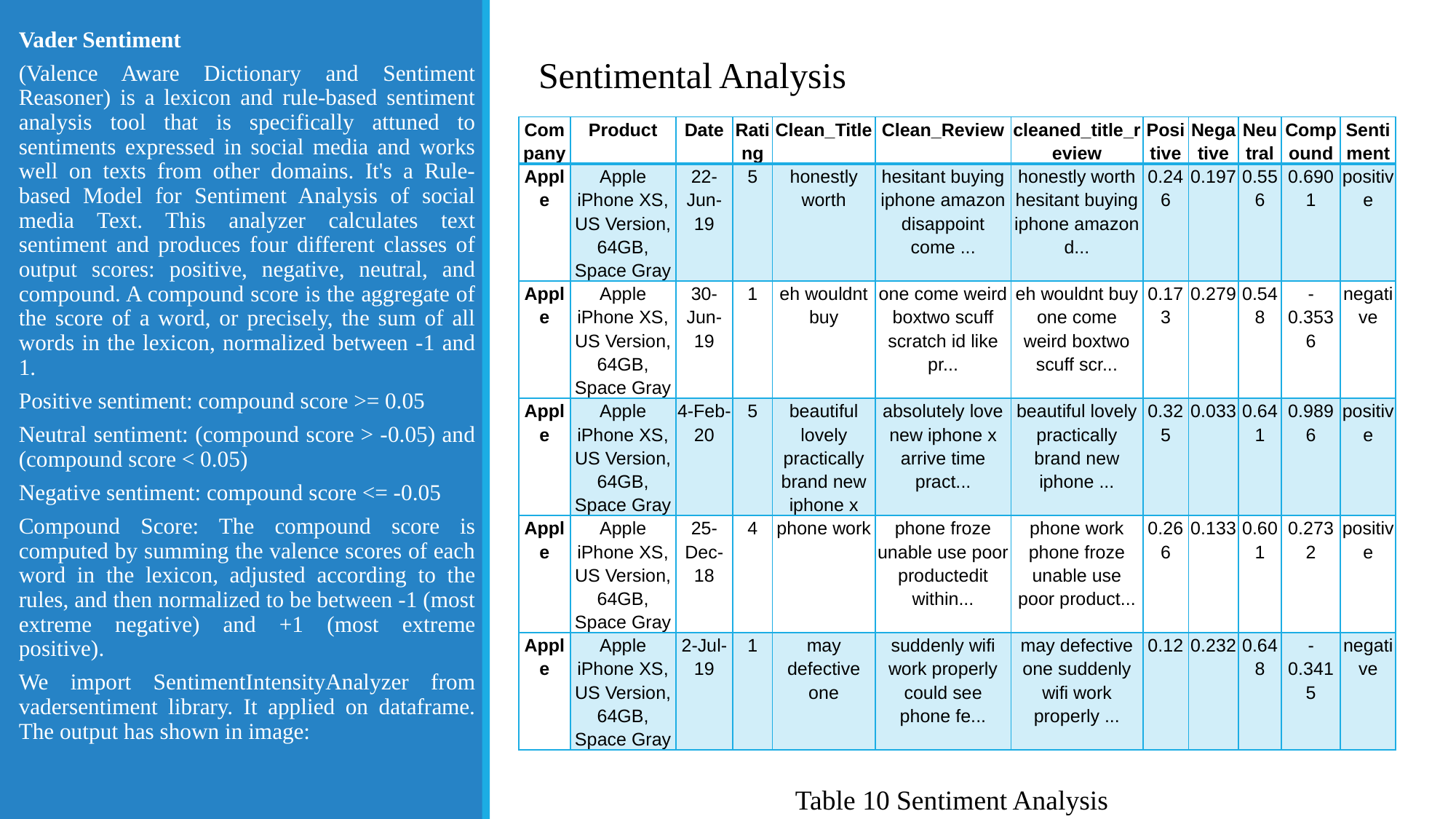

Vader Sentiment
(Valence Aware Dictionary and Sentiment Reasoner) is a lexicon and rule-based sentiment analysis tool that is specifically attuned to sentiments expressed in social media and works well on texts from other domains. It's a Rule-based Model for Sentiment Analysis of social media Text. This analyzer calculates text sentiment and produces four different classes of output scores: positive, negative, neutral, and compound. A compound score is the aggregate of the score of a word, or precisely, the sum of all words in the lexicon, normalized between -1 and 1.
Positive sentiment: compound score >= 0.05
Neutral sentiment: (compound score > -0.05) and (compound score < 0.05)
Negative sentiment: compound score <= -0.05
Compound Score: The compound score is computed by summing the valence scores of each word in the lexicon, adjusted according to the rules, and then normalized to be between -1 (most extreme negative) and +1 (most extreme positive).
We import SentimentIntensityAnalyzer from vadersentiment library. It applied on dataframe. The output has shown in image:
Sentimental Analysis

| Company | Product | Date | Rating | Clean\_Title | Clean\_Review | cleaned\_title\_review | Positive | Negative | Neutral | Compound | Sentiment |
| --- | --- | --- | --- | --- | --- | --- | --- | --- | --- | --- | --- |
| Apple | Apple iPhone XS, US Version, 64GB, Space Gray | 22-Jun-19 | 5 | honestly worth | hesitant buying iphone amazon disappoint come ... | honestly worth hesitant buying iphone amazon d... | 0.246 | 0.197 | 0.556 | 0.6901 | positive |
| Apple | Apple iPhone XS, US Version, 64GB, Space Gray | 30-Jun-19 | 1 | eh wouldnt buy | one come weird boxtwo scuff scratch id like pr... | eh wouldnt buy one come weird boxtwo scuff scr... | 0.173 | 0.279 | 0.548 | -0.3536 | negative |
| Apple | Apple iPhone XS, US Version, 64GB, Space Gray | 4-Feb-20 | 5 | beautiful lovely practically brand new iphone x | absolutely love new iphone x arrive time pract... | beautiful lovely practically brand new iphone ... | 0.325 | 0.033 | 0.641 | 0.9896 | positive |
| Apple | Apple iPhone XS, US Version, 64GB, Space Gray | 25-Dec-18 | 4 | phone work | phone froze unable use poor productedit within... | phone work phone froze unable use poor product... | 0.266 | 0.133 | 0.601 | 0.2732 | positive |
| Apple | Apple iPhone XS, US Version, 64GB, Space Gray | 2-Jul-19 | 1 | may defective one | suddenly wifi work properly could see phone fe... | may defective one suddenly wifi work properly ... | 0.12 | 0.232 | 0.648 | -0.3415 | negative |

Table 10 Sentiment Analysis